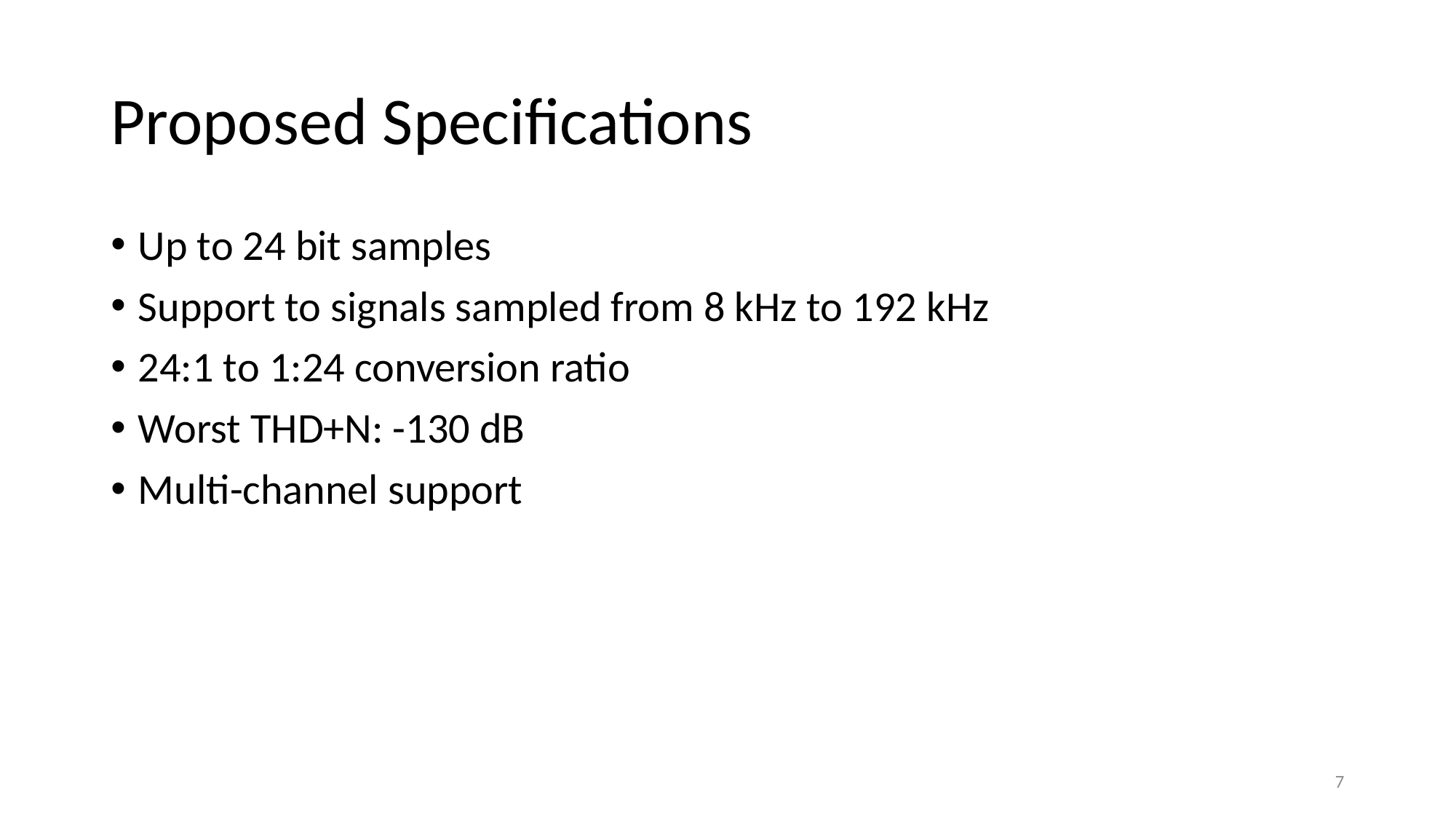

# Proposed Specifications
Up to 24 bit samples
Support to signals sampled from 8 kHz to 192 kHz
24:1 to 1:24 conversion ratio
Worst THD+N: -130 dB
Multi-channel support
7